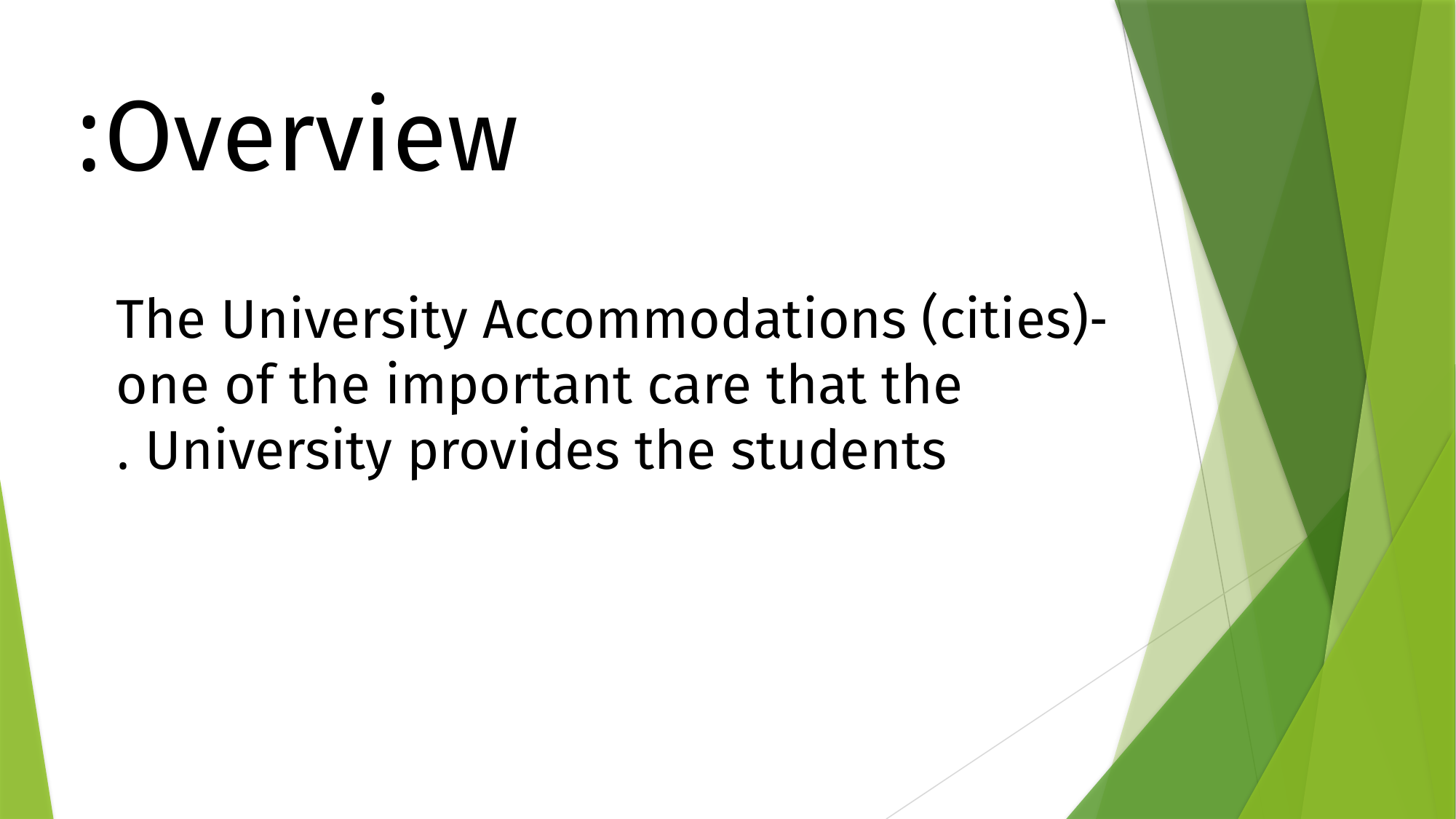

Overview:
-The University Accommodations (cities) one of the important care that the University provides the students .